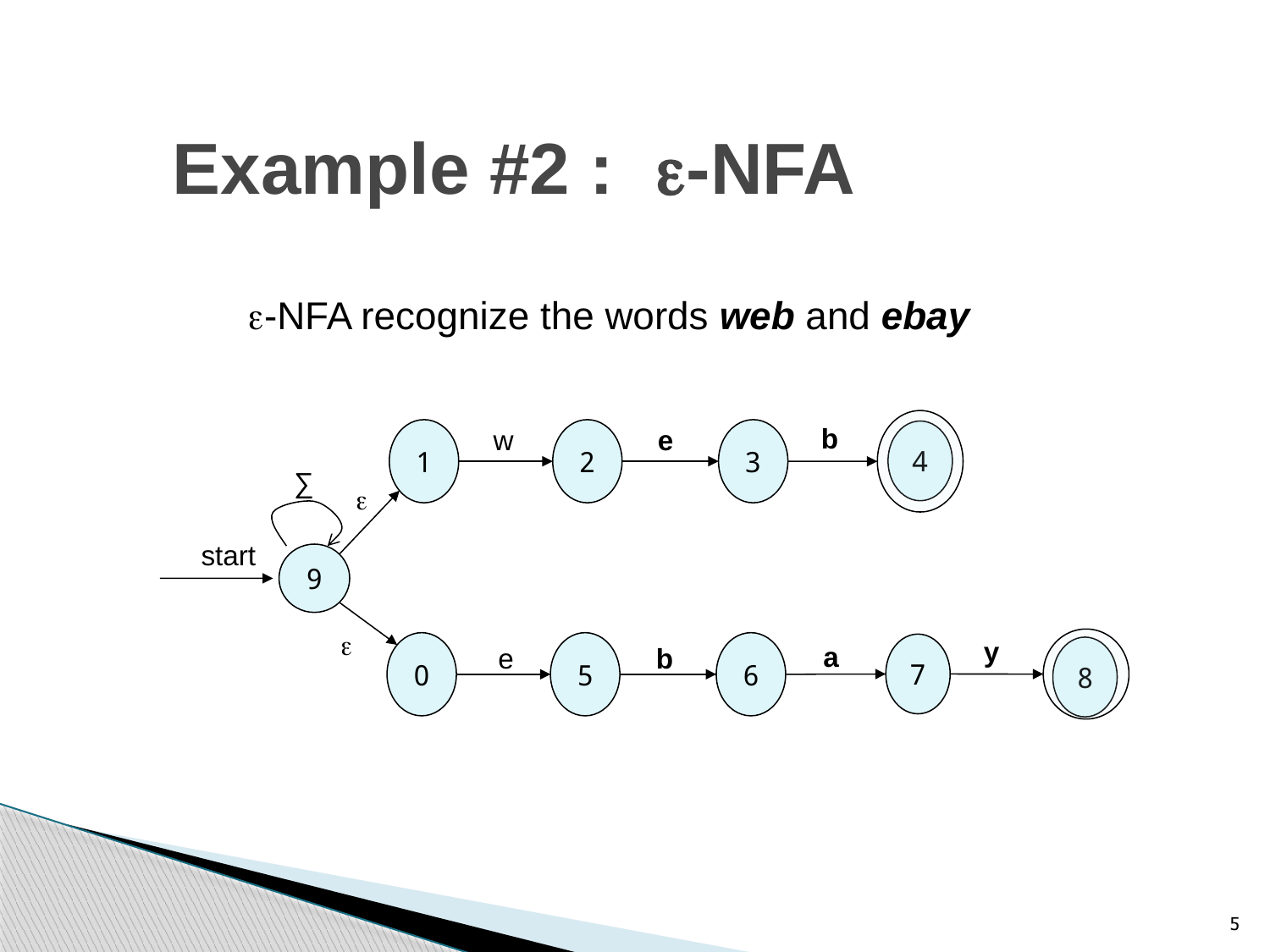

# Example #2 :  ε-NFA
ε-NFA recognize the words web and ebay

b
4
w
2
e
3
1
∑

ε
9
ε
start

y

8
0
5
e
6
b
a
7

5